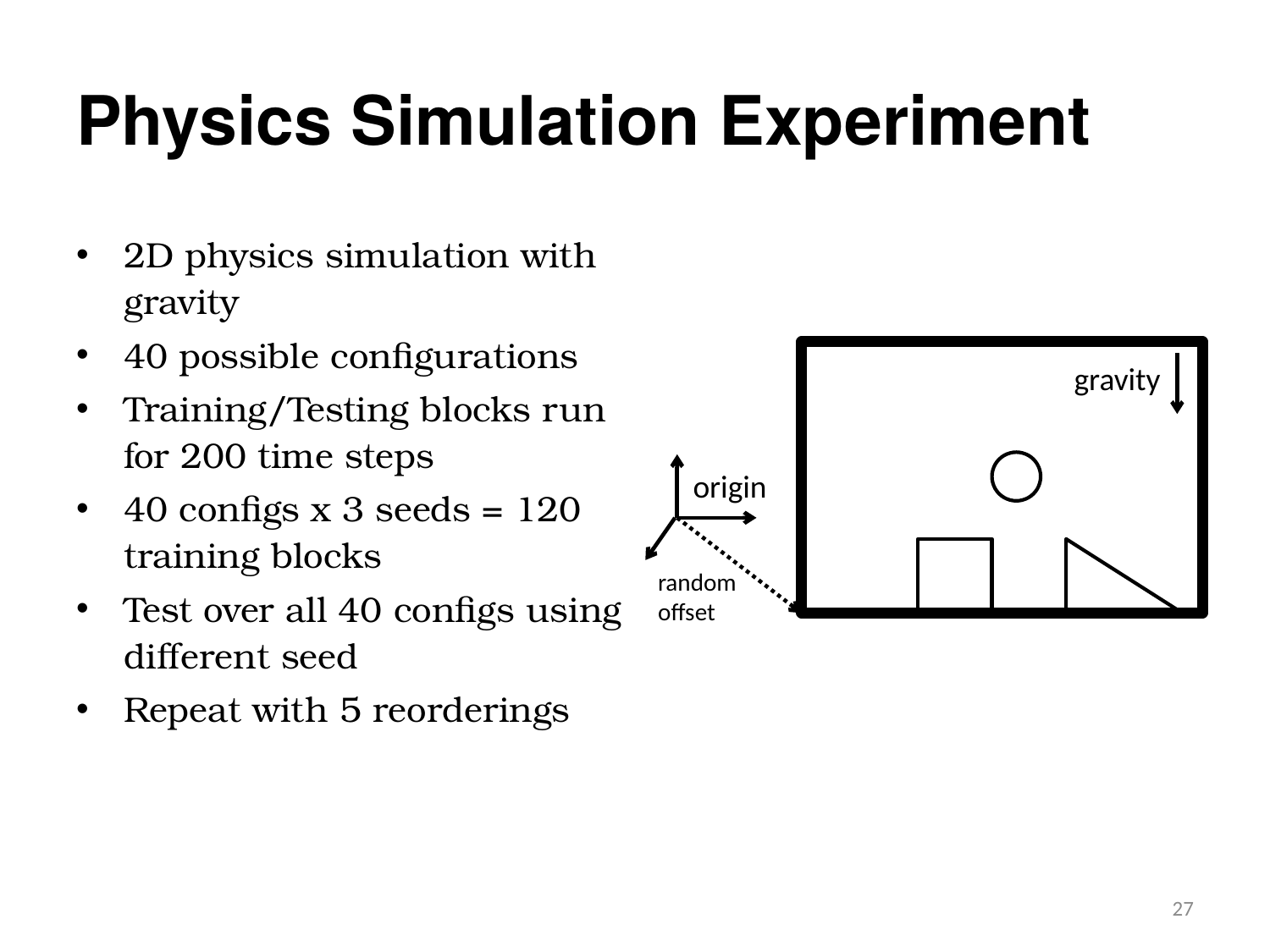

# Physics Simulation Experiment
2D physics simulation with gravity
40 possible configurations
Training/Testing blocks run for 200 time steps
40 configs x 3 seeds = 120 training blocks
Test over all 40 configs using different seed
Repeat with 5 reorderings

gravity

origin

random offset
27